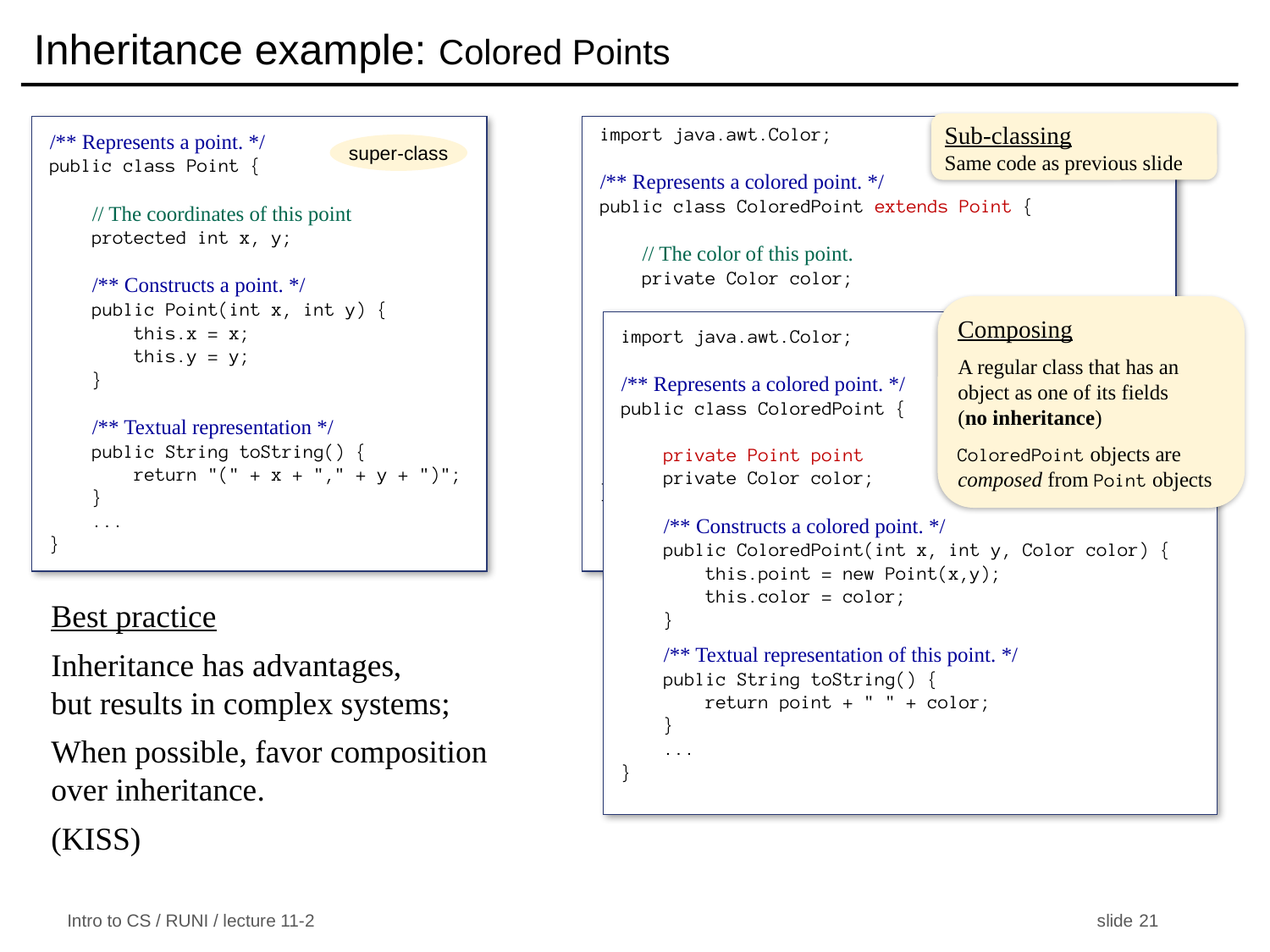

# Inheritance example: Colored Points
Sub-classing
Same code as previous slide
/** Represents a point. */
public class Point {

    // The coordinates of this point
    protected int x, y;

    /** Constructs a point. */
    public Point(int x, int y) {
        this.x = x;
        this.y = y;
    }

    /** Textual representation */
    public String toString() {
        return "(" + x + "," + y + ")";
    }
    ...
}
import java.awt.Color;

/** Represents a colored point. */
public class ColoredPoint extends Point {

    // The color of this point.
    private Color color;

    /** Constructs a colored point. */
    public ColoredPoint(int x, int y, Color color) {
        super(x,y); // calls a super constructor
        this.color = color;
    }

    ...
}
super-class
Composing
A regular class that has an object as one of its fields
(no inheritance)
ColoredPoint objects are composed from Point objects
import java.awt.Color;

/** Represents a colored point. */
public class ColoredPoint {

    private Point point
    private Color color;

    /** Constructs a colored point. */
    public ColoredPoint(int x, int y, Color color) {
        this.point = new Point(x,y);
        this.color = color;
    }
    /** Textual representation of this point. */
    public String toString() {
        return point + " " + color;
    }
    ...
}
Best practice
Inheritance has advantages,
but results in complex systems;
When possible, favor composition over inheritance.
(KISS)